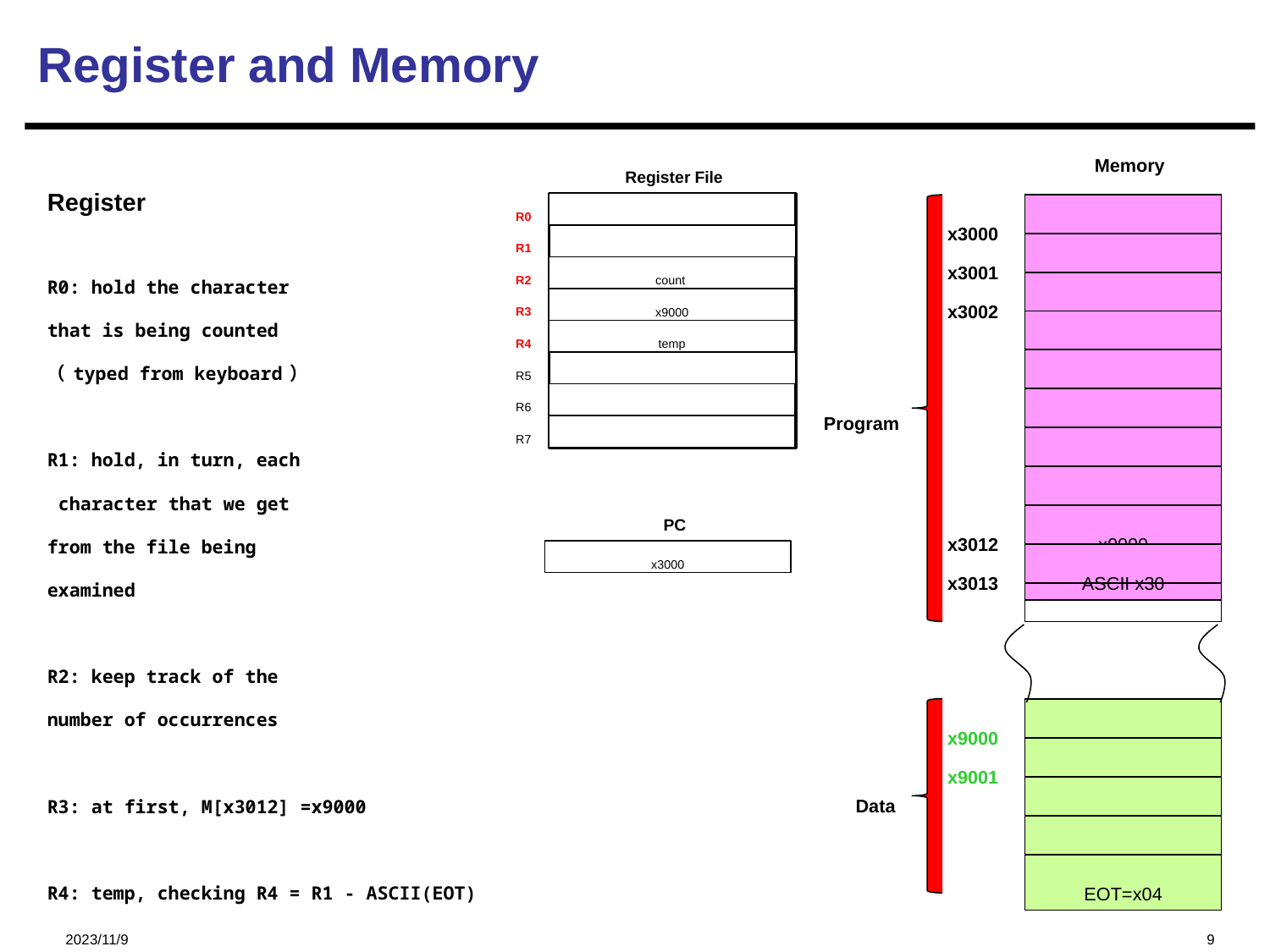

# Register and Memory
Memory
Register File

R0
R1
count
R2
R3
x9000
temp
R4
R5

R6

R7
Register

R0: hold the character
that is being counted
（typed from keyboard）

R1: hold, in turn, each
 character that we get
from the file being
examined

R2: keep track of the
number of occurrences

R3: at first, M[x3012] =x9000

R4: temp, checking R4 = R1 - ASCII(EOT)

x3000

x3001

x3002

Program

PC
x3000
x3012
x9000
x3013
ASCII x30

x9000

x9001

Data

EOT=x04
2023/11/9
9